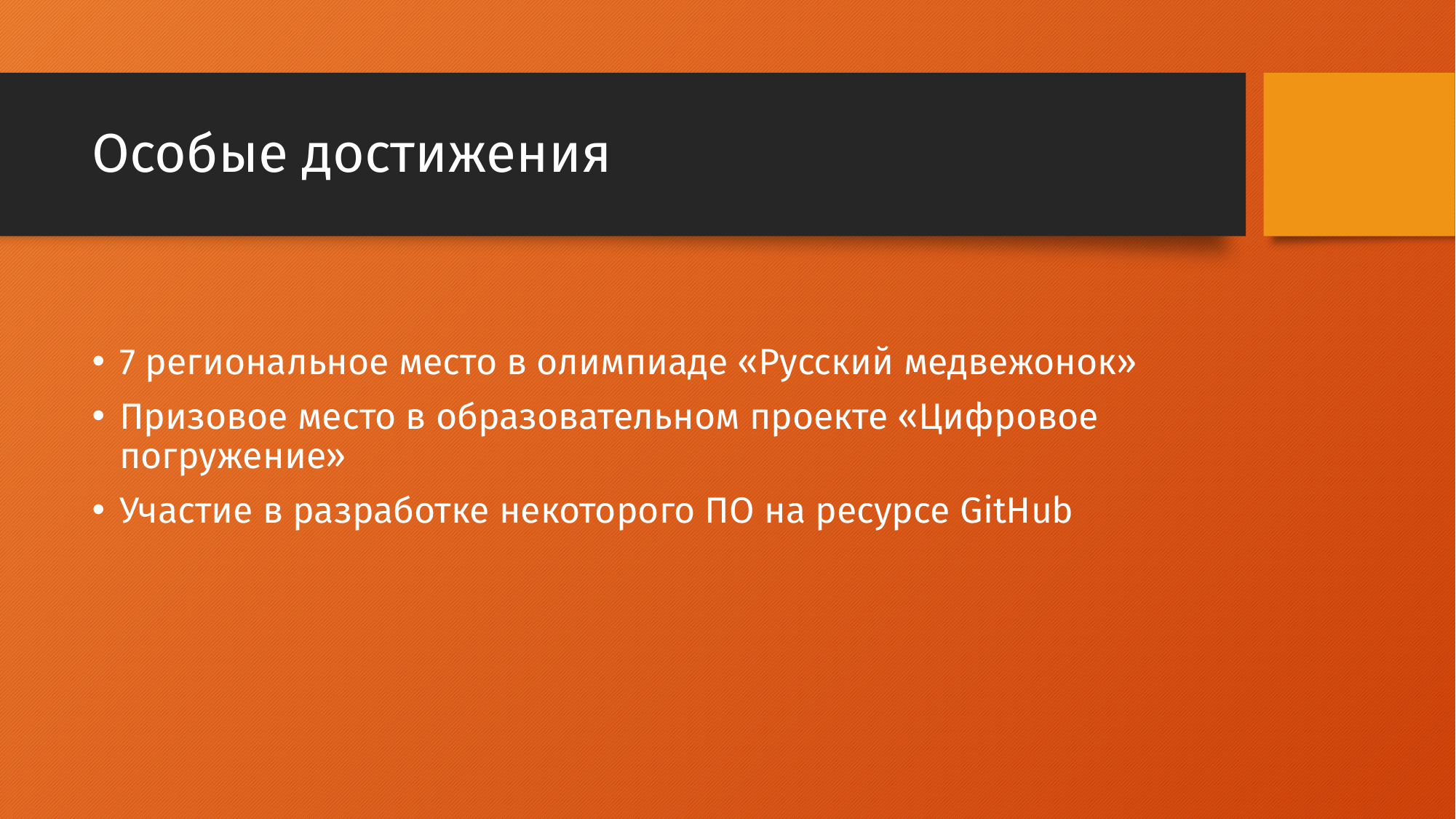

# Особые достижения

7 региональное место в олимпиаде «Русский медвежонок»
Призовое место в образовательном проекте «Цифровое погружение»
Участие в разработке некоторого ПО на ресурсе GitHub